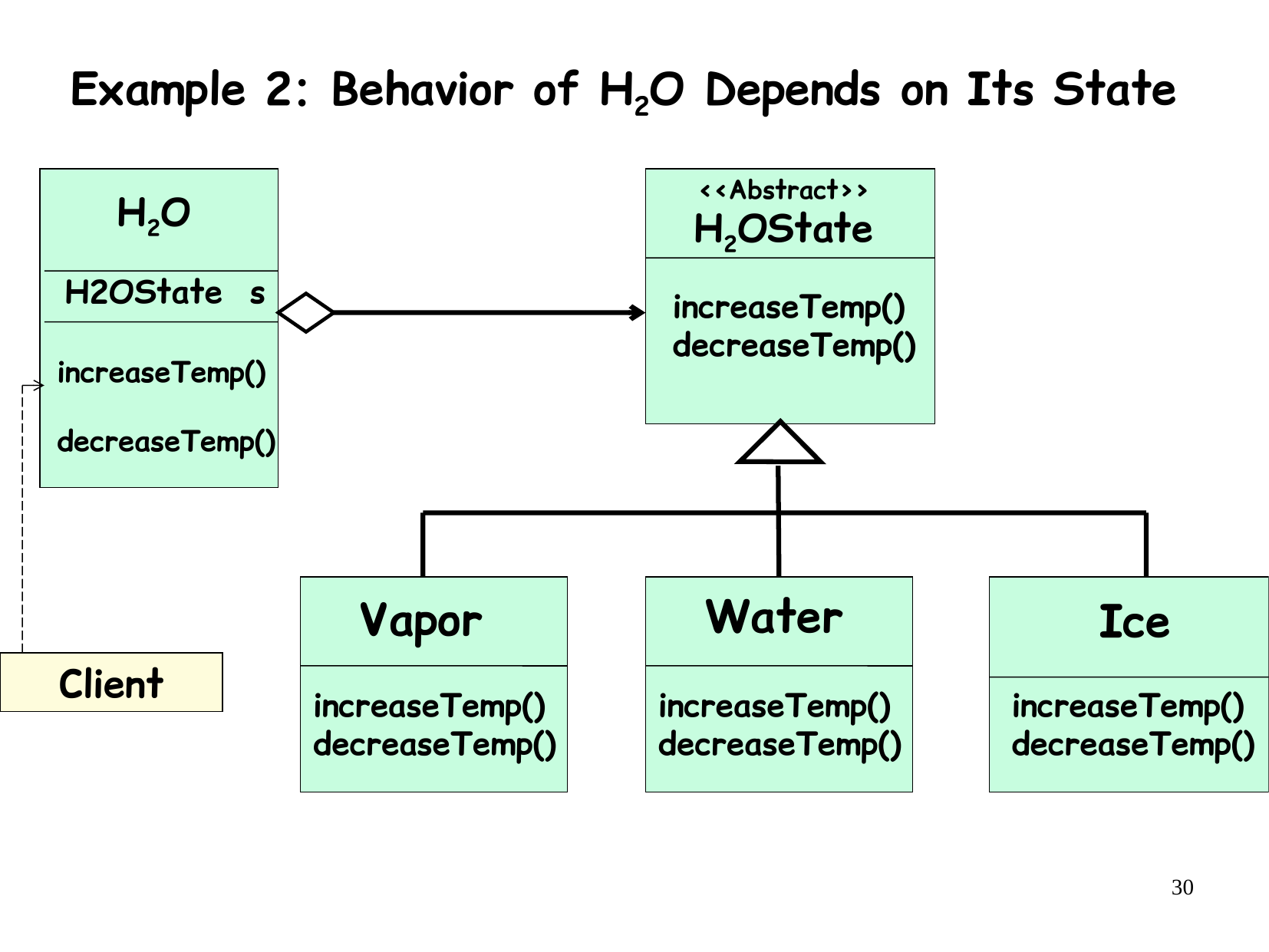

Example 2: Behavior of H2O Depends on Its State
<<Abstract>>
H2OState

H2O

H2OState  s

increaseTemp()
decreaseTemp()

increaseTemp()

decreaseTemp()

Water
Vapor
Ice
     Client

increaseTemp()
decreaseTemp()
increaseTemp()
decreaseTemp()
increaseTemp()
decreaseTemp()